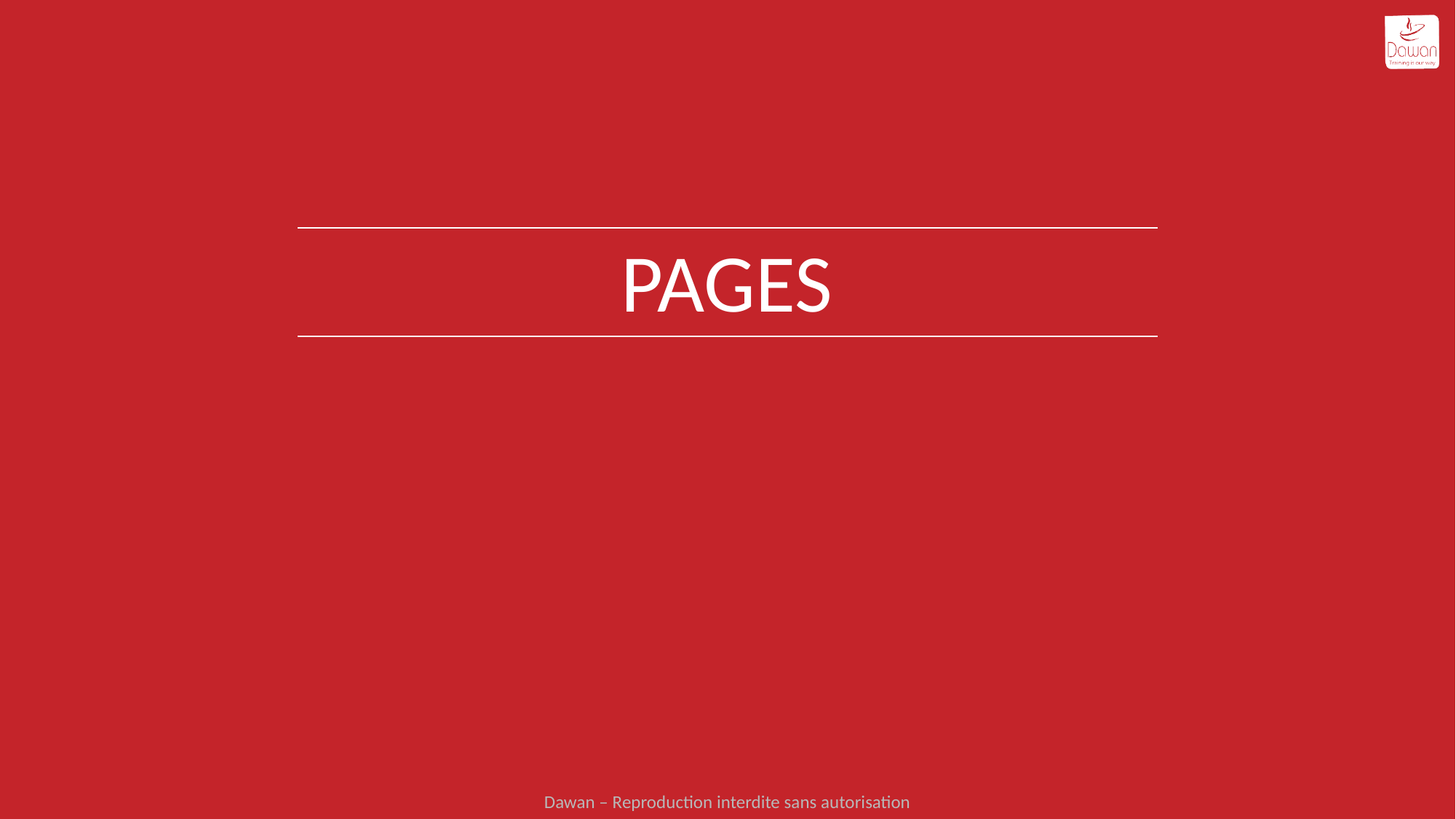

# Pages

Dawan – Reproduction interdite sans autorisation